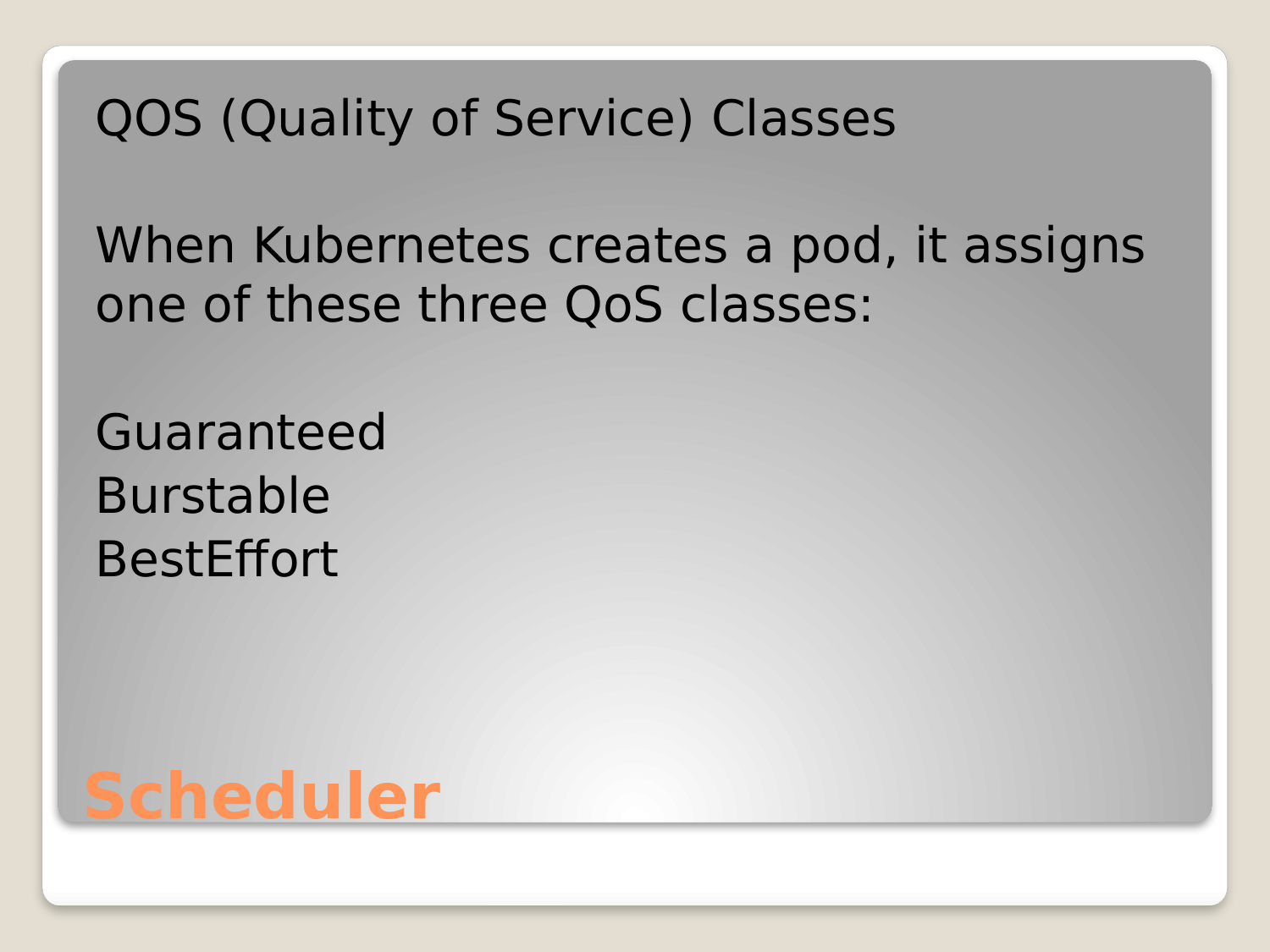

QOS (Quality of Service) Classes

When Kubernetes creates a pod, it assigns one of these three QoS classes:

Guaranteed
Burstable
BestEffort

# Scheduler